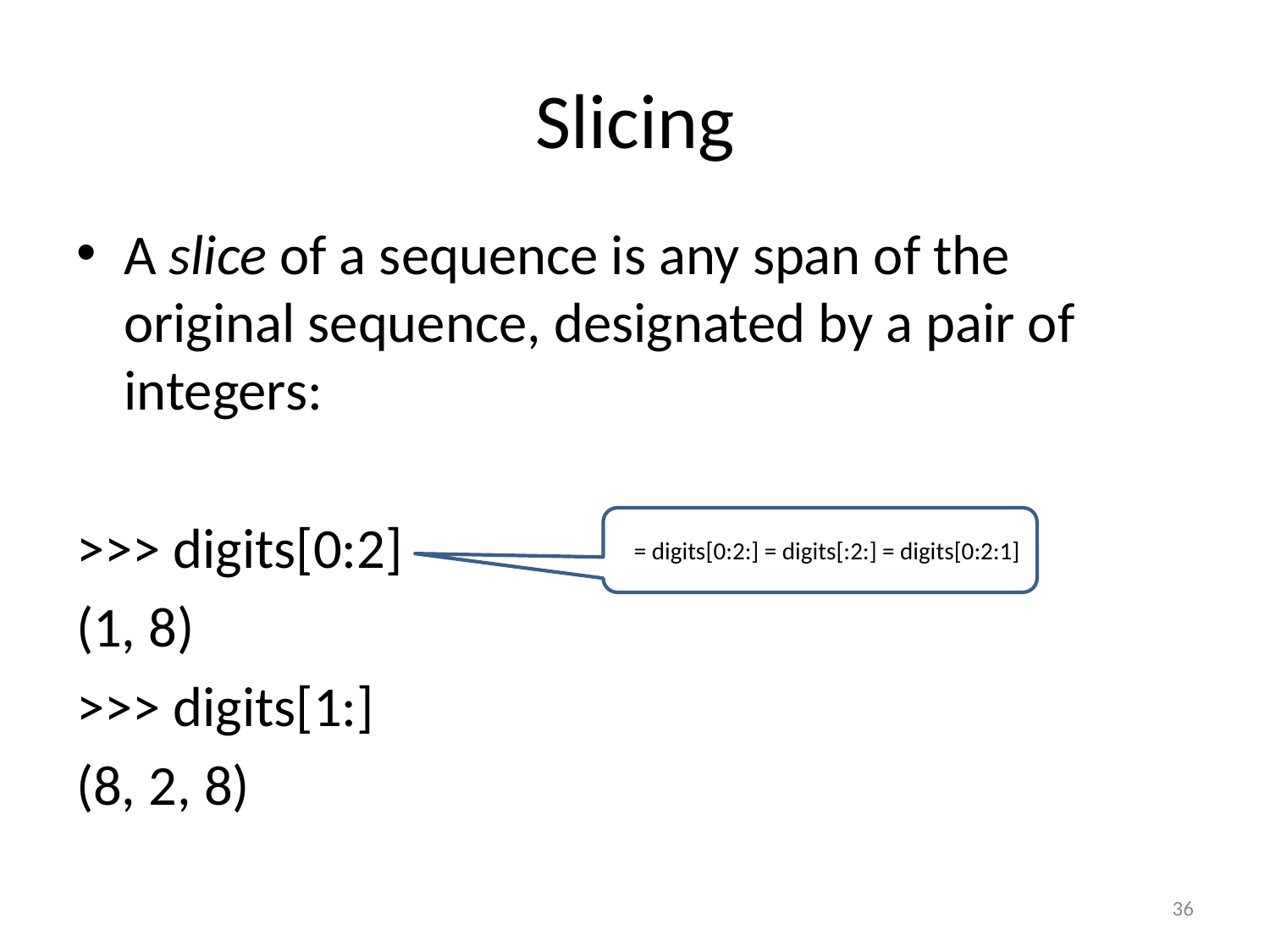

# Slicing
A slice of a sequence is any span of the original sequence, designated by a pair of integers:

>>> digits[0:2]
(1, 8)
>>> digits[1:]
(8, 2, 8)
= digits[0:2:] = digits[:2:] = digits[0:2:1]
36